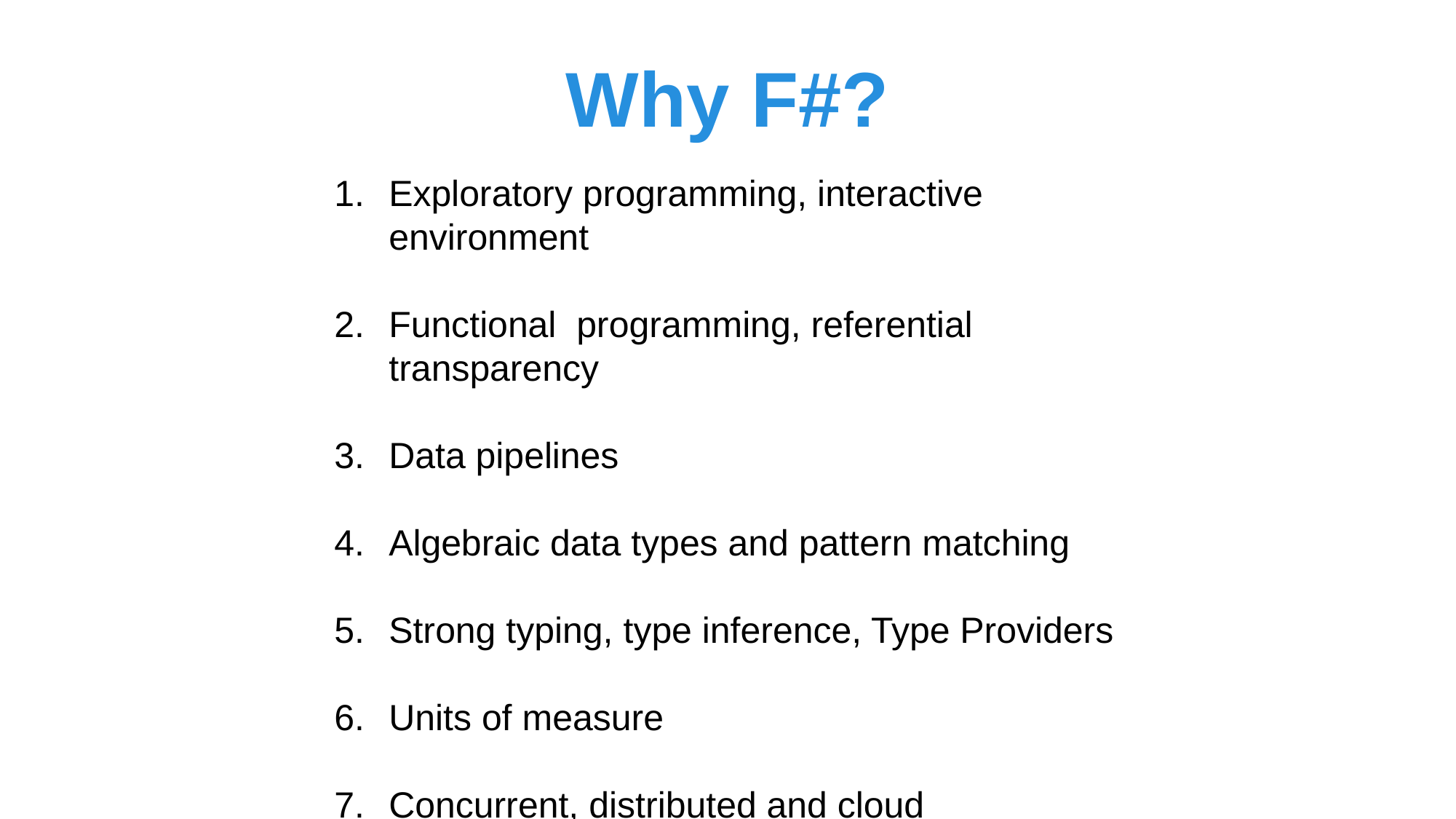

# Why F#?
Exploratory programming, interactive  environment

Functional  programming, referential transparency

Data pipelines

Algebraic data types and pattern matching

Strong typing, type inference, Type Providers

Units of measure

Concurrent, distributed and cloud programming